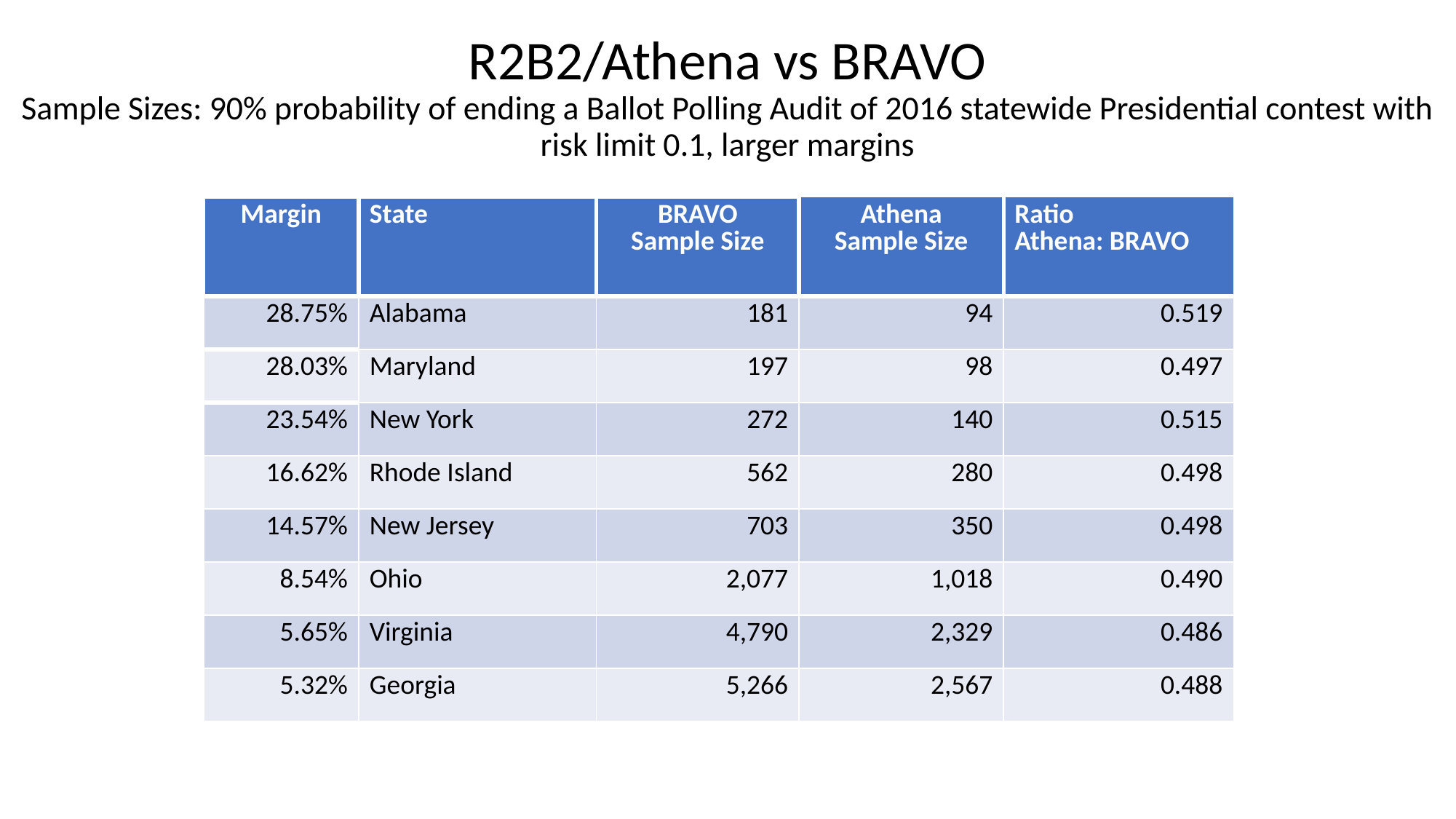

# R2B2/Athena vs BRAVO Sample Sizes: 90% probability of ending a Ballot Polling Audit of 2016 statewide Presidential contest with risk limit 0.1, larger margins
| Margin | State | BRAVO Sample Size | Athena Sample Size | Ratio Athena: BRAVO |
| --- | --- | --- | --- | --- |
| 28.75% | Alabama | 181 | 94 | 0.519 |
| 28.03% | Maryland | 197 | 98 | 0.497 |
| 23.54% | New York | 272 | 140 | 0.515 |
| 16.62% | Rhode Island | 562 | 280 | 0.498 |
| 14.57% | New Jersey | 703 | 350 | 0.498 |
| 8.54% | Ohio | 2,077 | 1,018 | 0.490 |
| 5.65% | Virginia | 4,790 | 2,329 | 0.486 |
| 5.32% | Georgia | 5,266 | 2,567 | 0.488 |